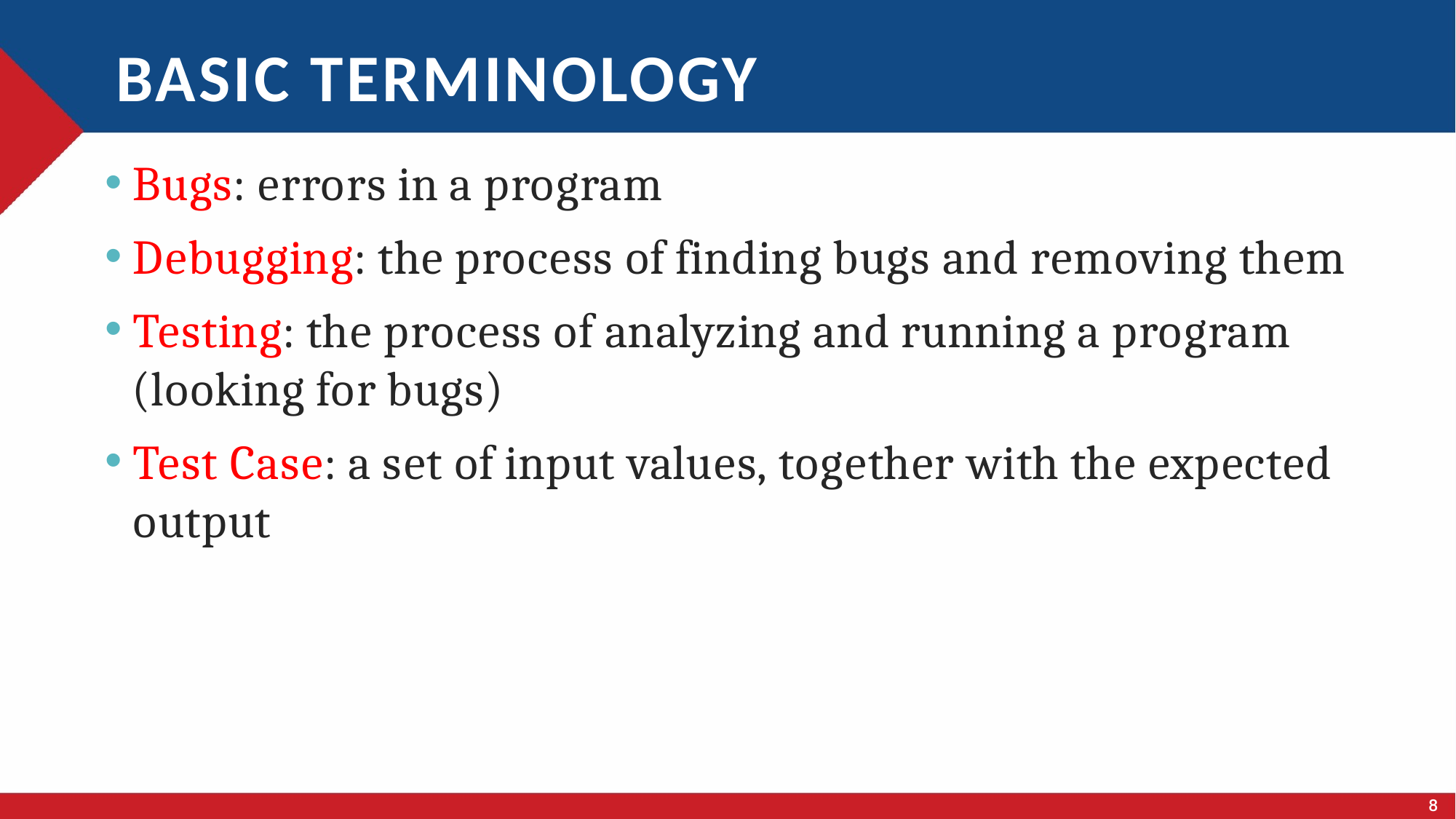

# Basic terminology
Bugs: errors in a program
Debugging: the process of finding bugs and removing them
Testing: the process of analyzing and running a program (looking for bugs)
Test Case: a set of input values, together with the expected output
8